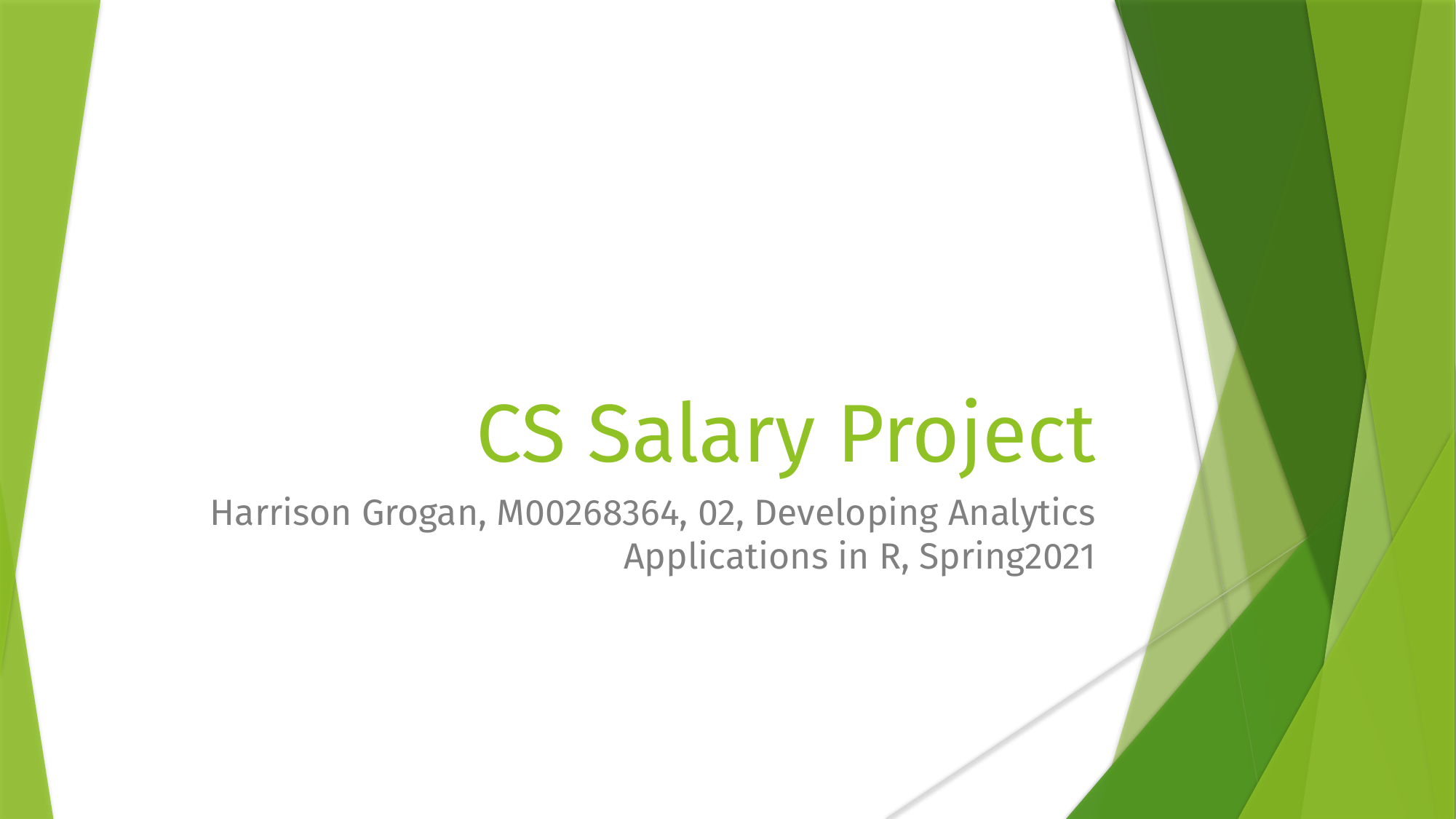

CS Salary Project
Harrison Grogan, M00268364, 02, Developing Analytics Applications in R, Spring2021